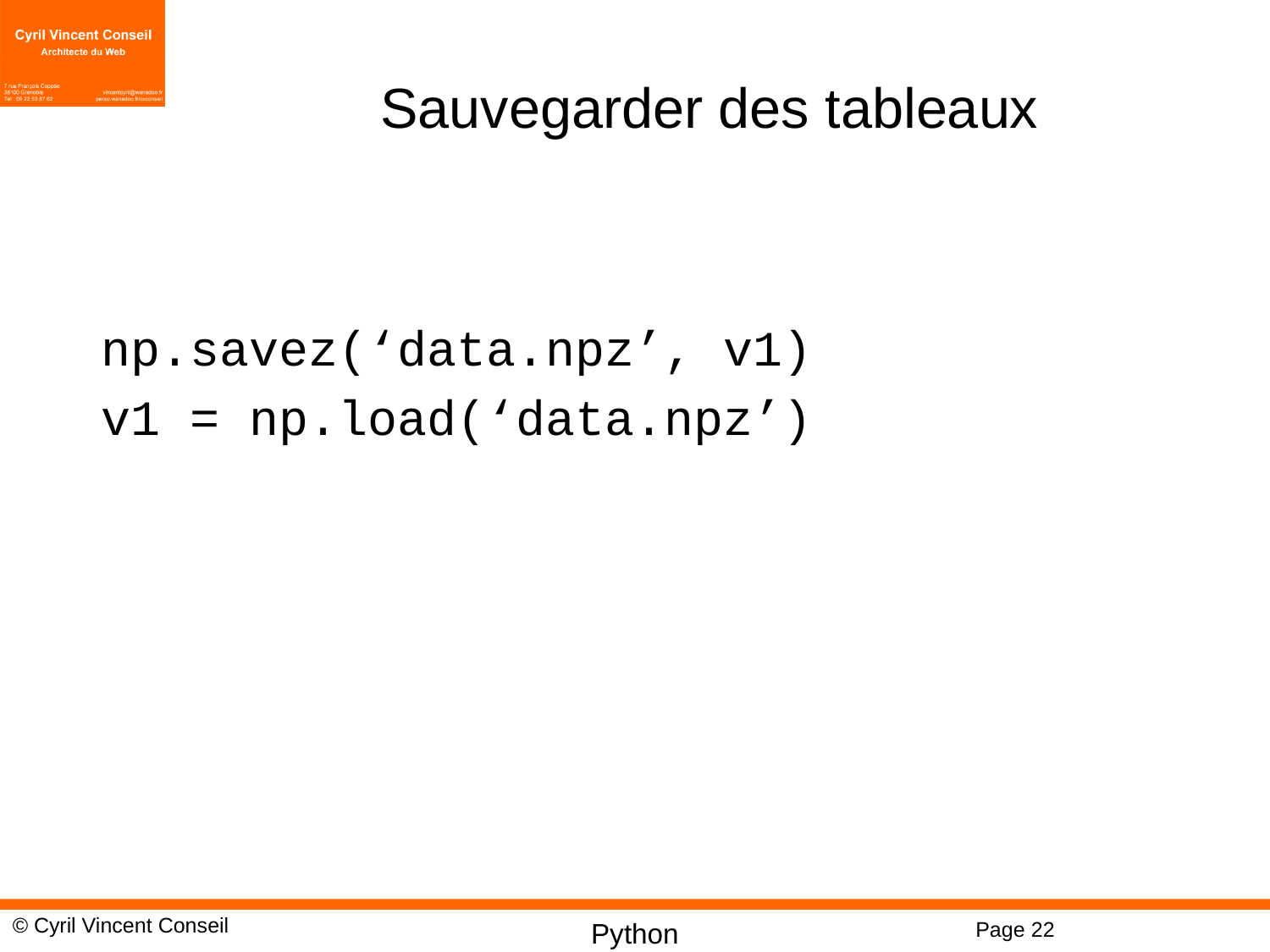

22
# Sauvegarder des tableaux
np.savez(‘data.npz’, v1)
v1 = np.load(‘data.npz’)